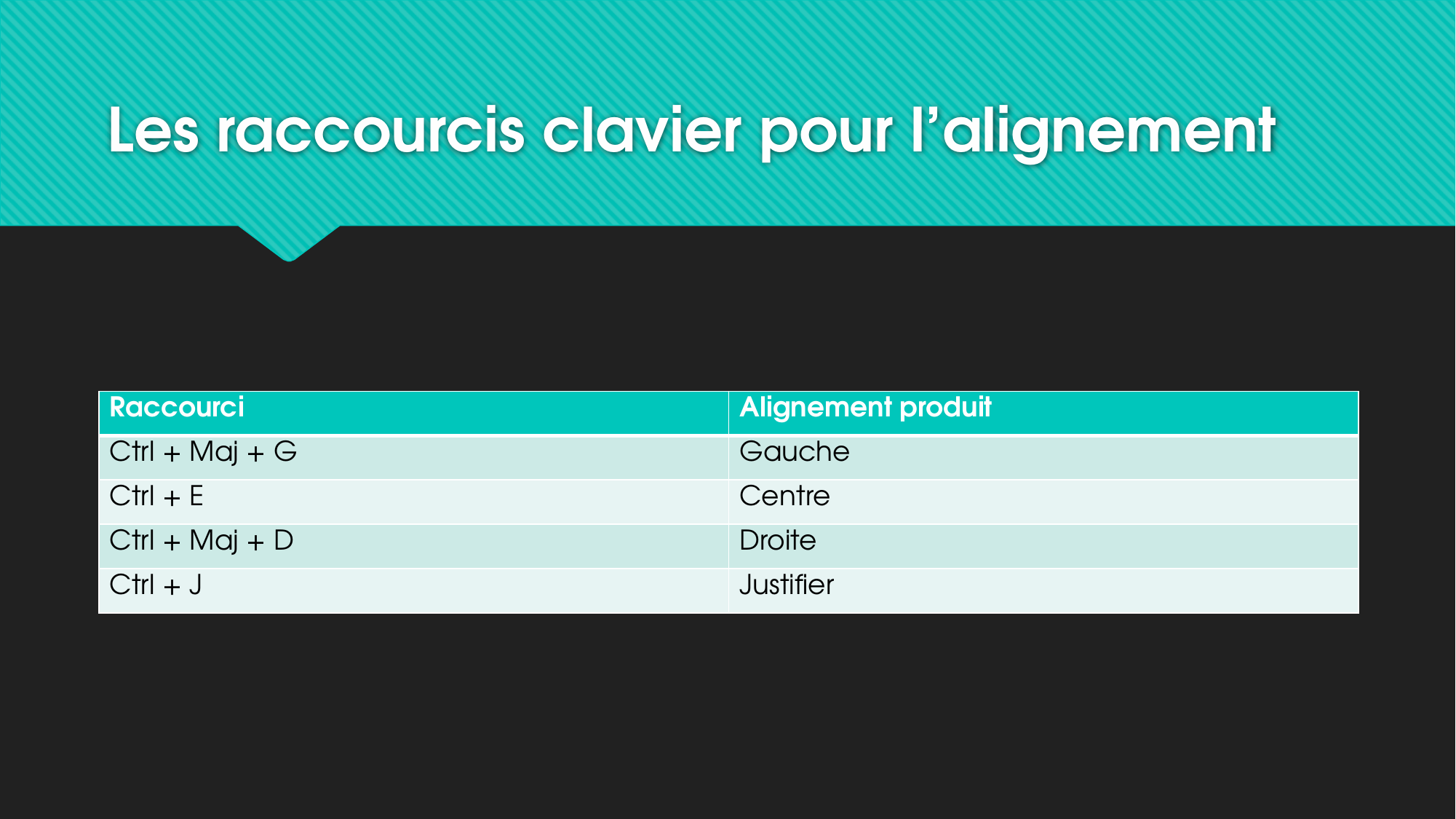

# Les raccourcis clavier pour l’alignement
| Raccourci | Alignement produit |
| --- | --- |
| Ctrl + Maj + G | Gauche |
| Ctrl + E | Centre |
| Ctrl + Maj + D | Droite |
| Ctrl + J | Justifier |